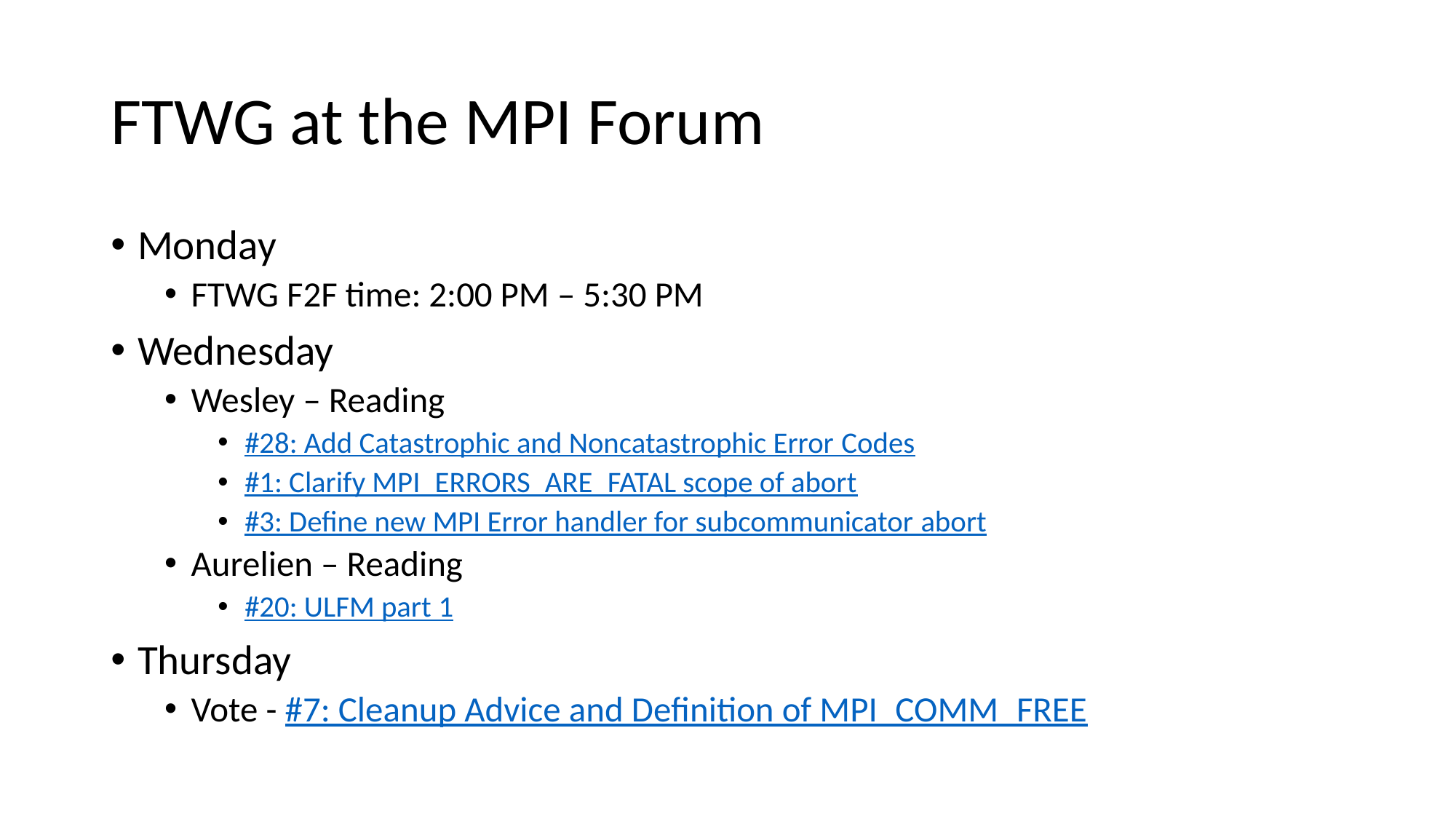

# FTWG at the MPI Forum
Monday
FTWG F2F time: 2:00 PM – 5:30 PM
Wednesday
Wesley – Reading
#28: Add Catastrophic and Noncatastrophic Error Codes
#1: Clarify MPI_ERRORS_ARE_FATAL scope of abort
#3: Define new MPI Error handler for subcommunicator abort
Aurelien – Reading
#20: ULFM part 1
Thursday
Vote - #7: Cleanup Advice and Definition of MPI_COMM_FREE